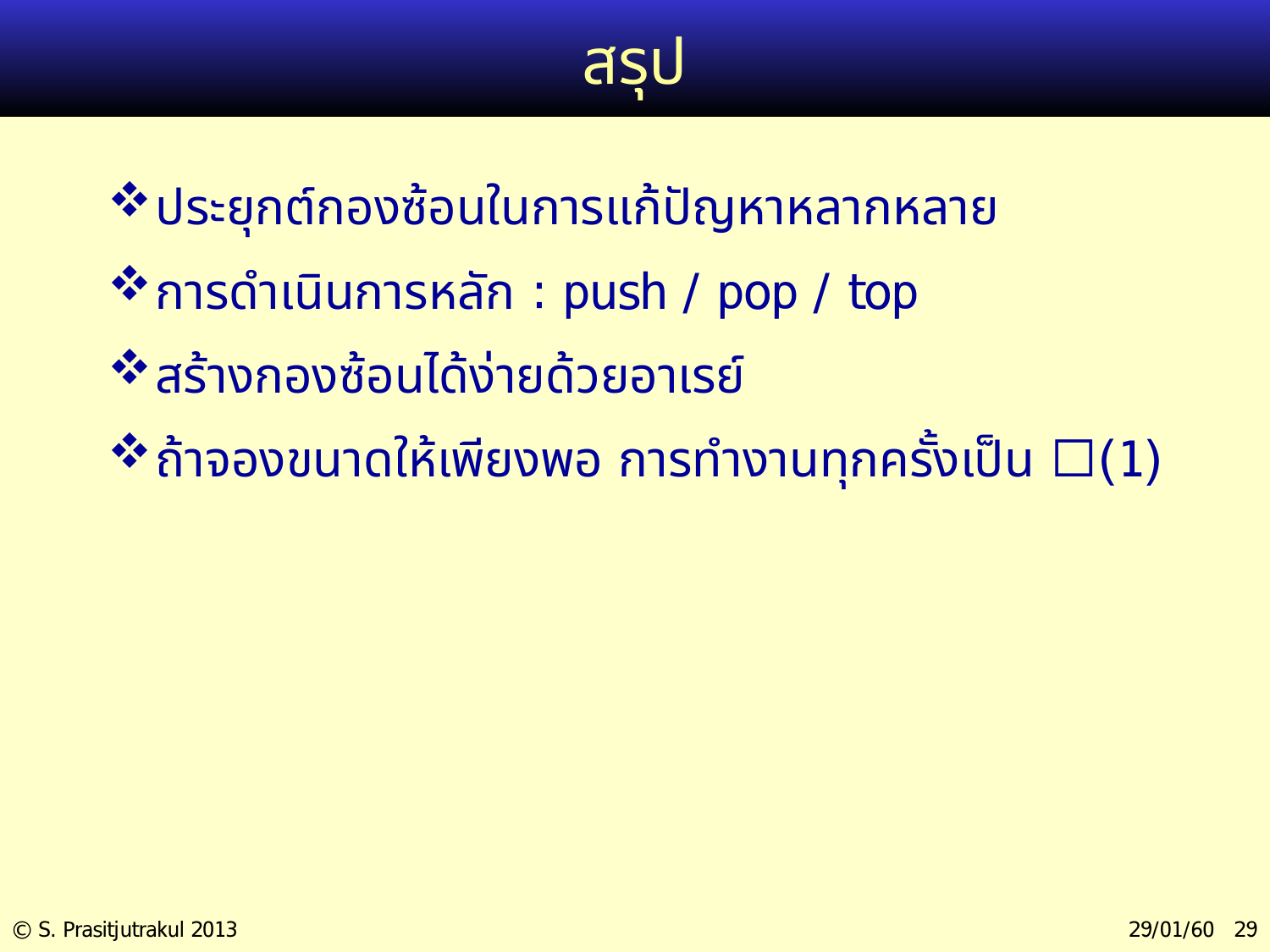

# สรุป
ประยุกต์กองซ้อนในการแก้ปัญหาหลากหลาย
การดำเนินการหลัก : push / pop / top
สร้างกองซ้อนได้ง่ายด้วยอาเรย์
ถ้าจองขนาดให้เพียงพอ การทำงานทุกครั้งเป็น Θ(1)